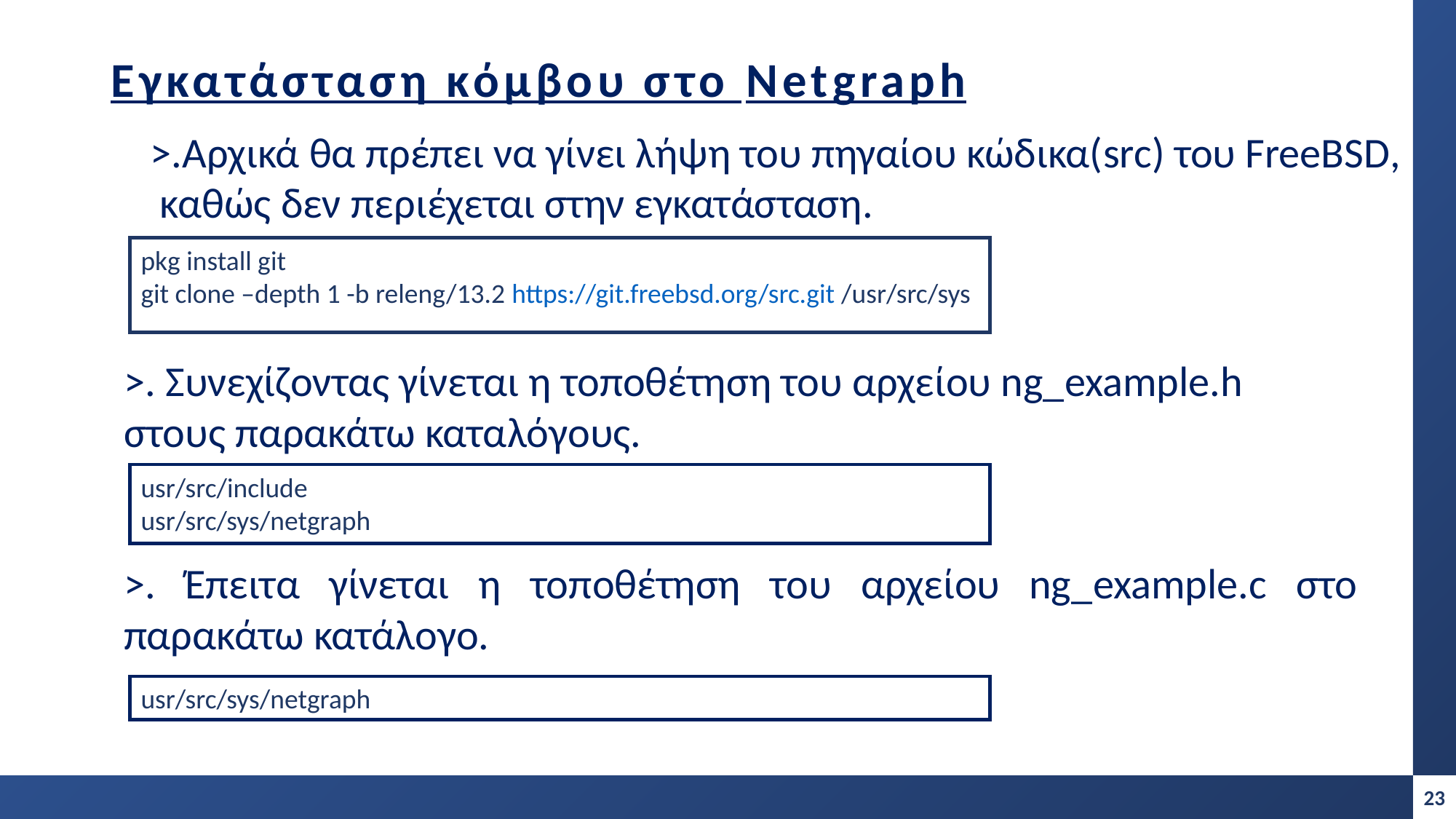

# Εγκατάσταση κόμβου στο Netgraph

>.Αρχικά θα πρέπει να γίνει λήψη του πηγαίου κώδικα(src) του FreeBSD,
 καθώς δεν περιέχεται στην εγκατάσταση.

pkg install git
git clone –depth 1 -b releng/13.2 https://git.freebsd.org/src.git /usr/src/sys
>. Συνεχίζοντας γίνεται η τοποθέτηση του αρχείου ng_example.h
στους παρακάτω καταλόγους.

usr/src/include
usr/src/sys/netgraph

>. Έπειτα γίνεται η τοποθέτηση του αρχείου ng_example.c στο παρακάτω κατάλογο.
usr/src/sys/netgraph

23